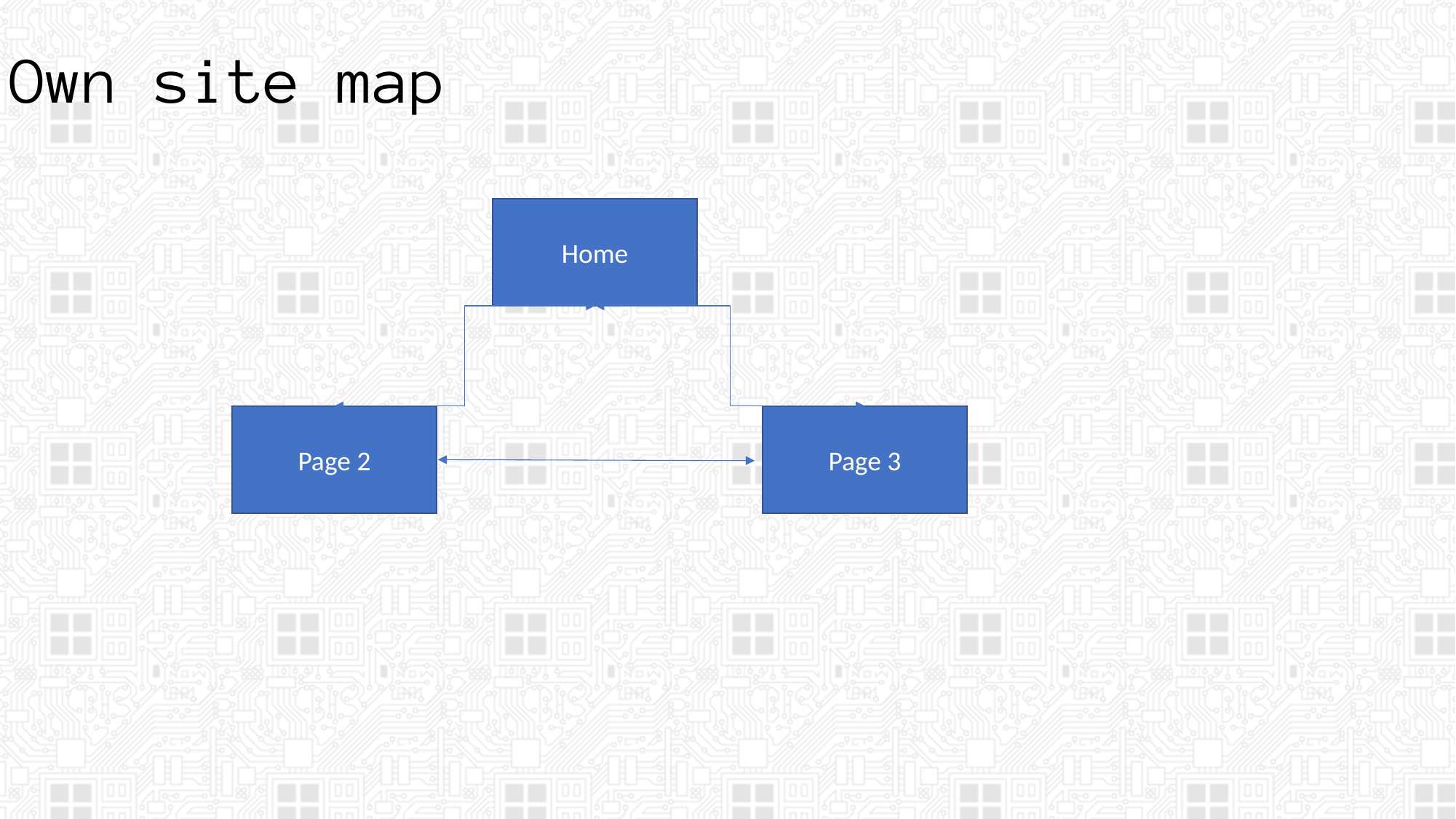

# Own site map
Home
Page 3
Page 2